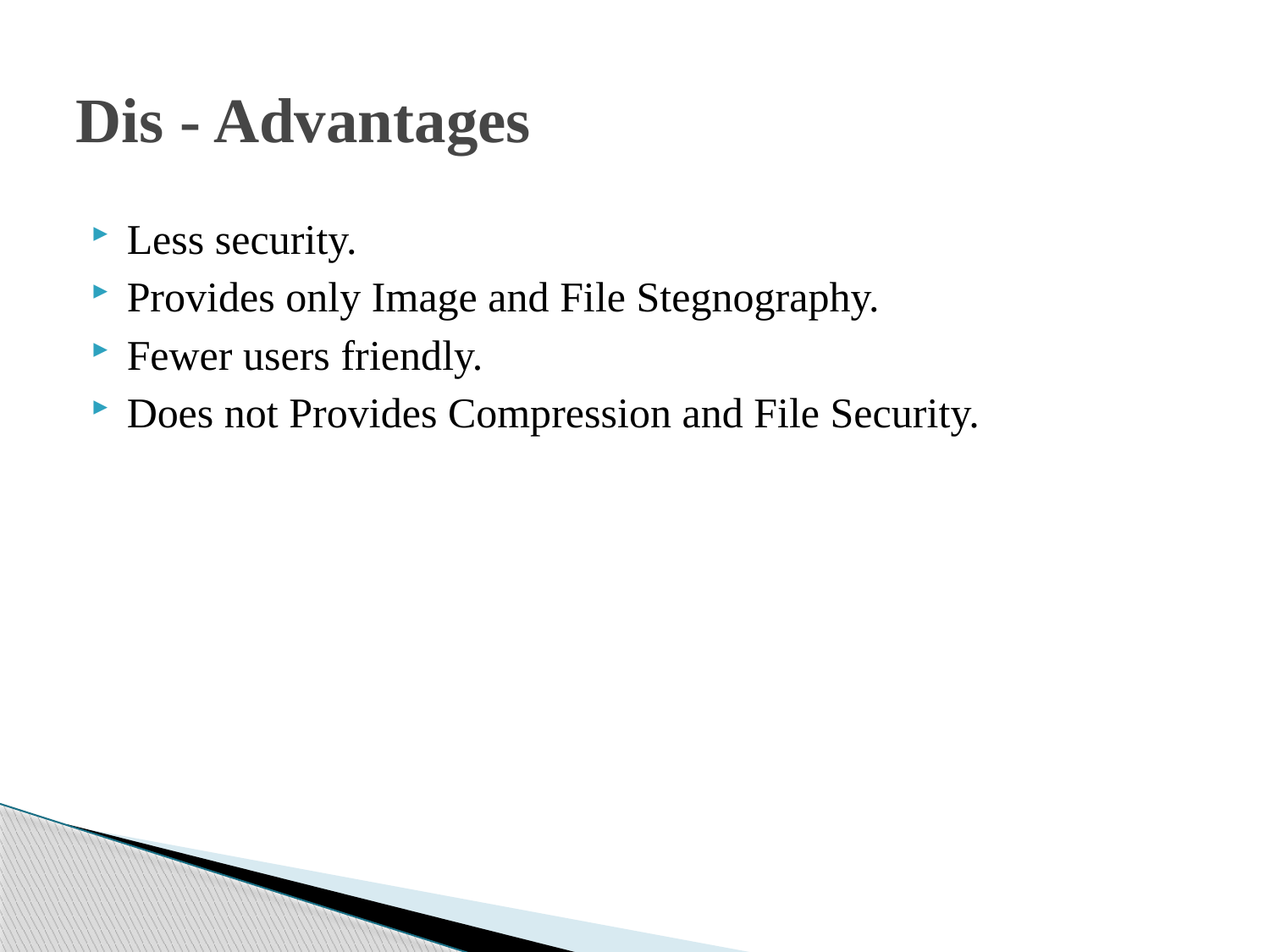

# Dis - Advantages
Less security.
Provides only Image and File Stegnography.
Fewer users friendly.
Does not Provides Compression and File Security.